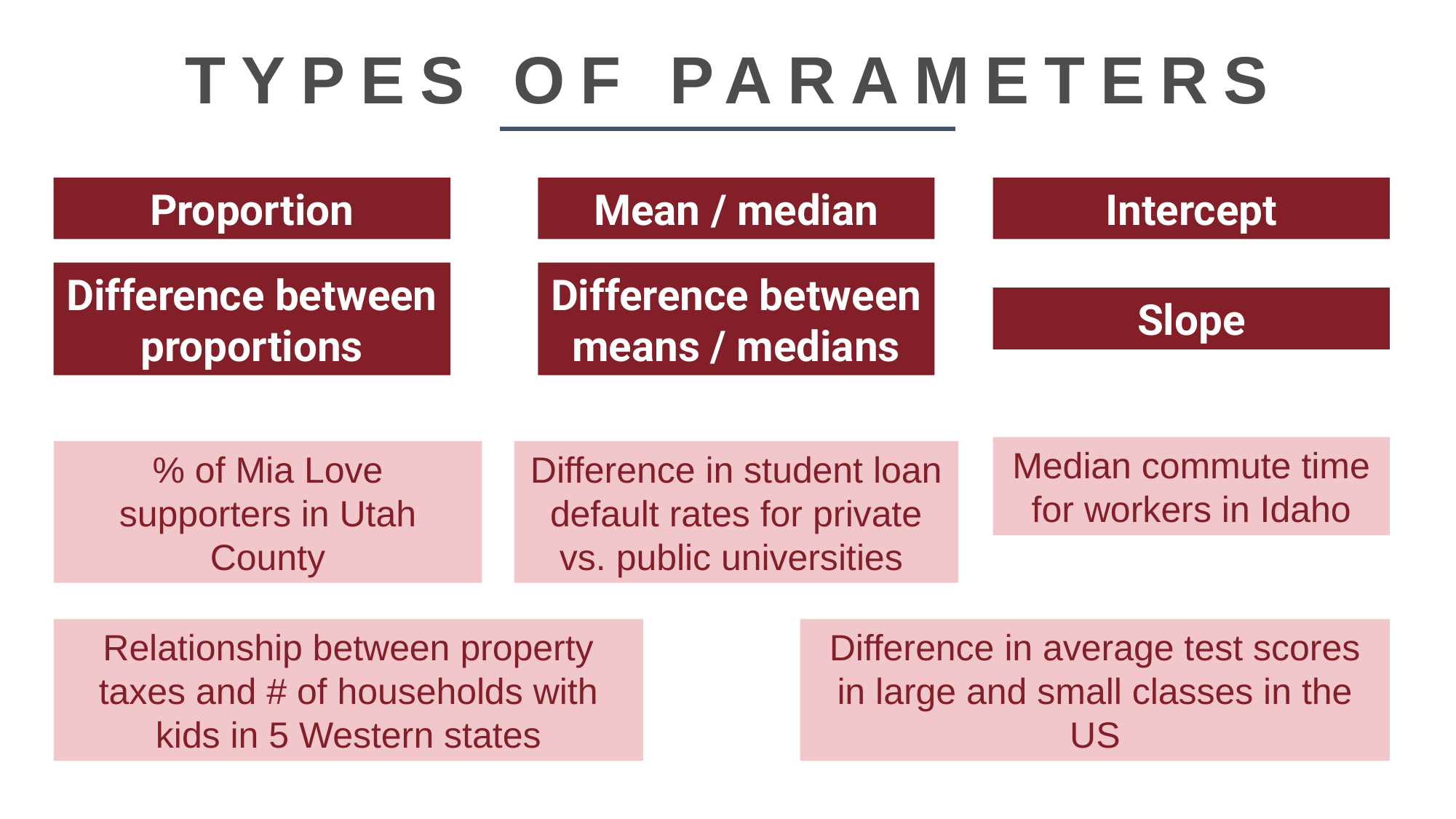

# TYPES OF PARAMETERS
Proportion
Mean / median
Intercept
Difference between proportions
Difference between means / medians
Slope
Median commute time for workers in Idaho
% of Mia Love supporters in Utah County
Difference in student loan default rates for private vs. public universities
Relationship between property taxes and # of households with kids in 5 Western states
Difference in average test scores in large and small classes in the US